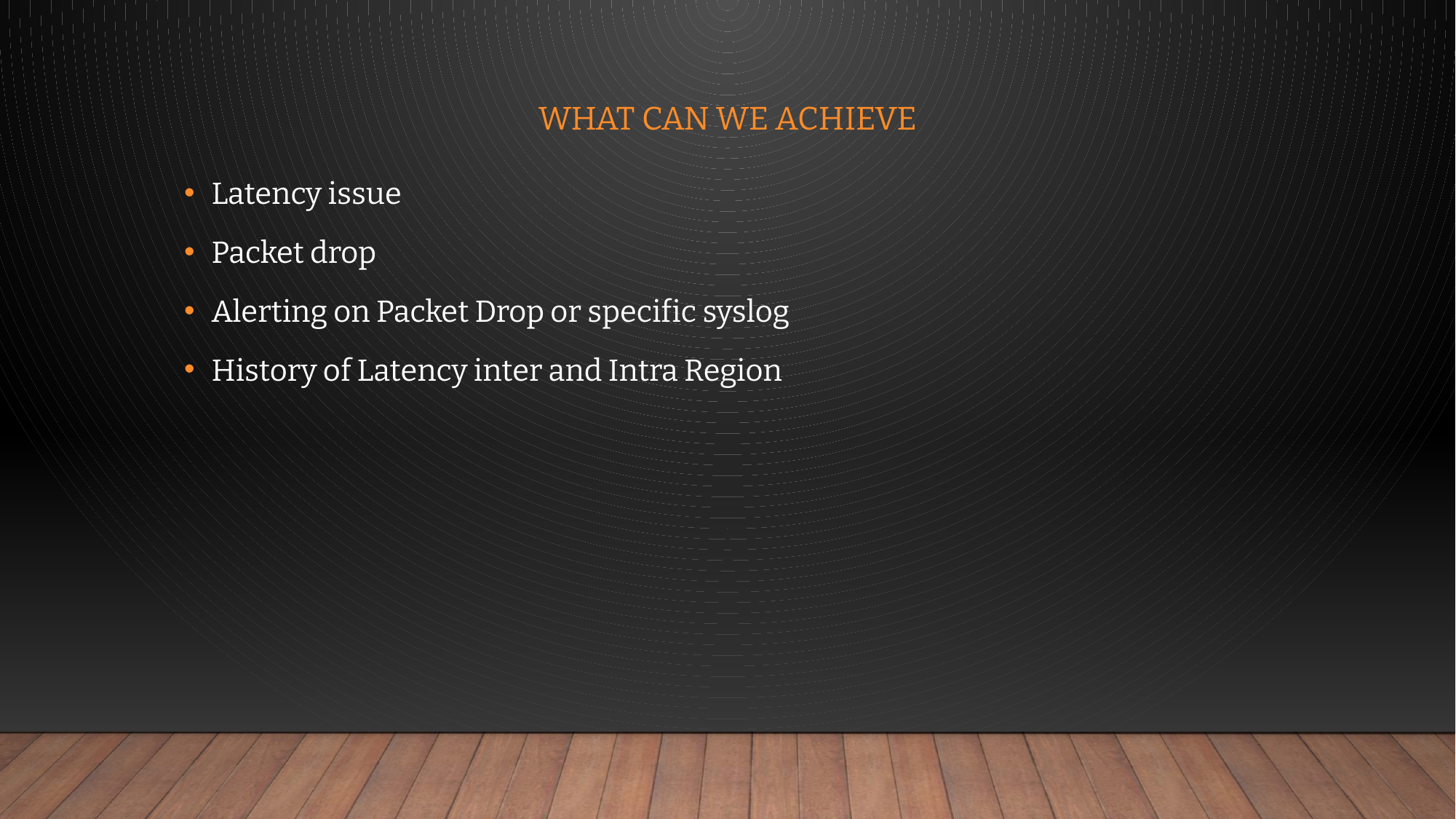

# What can we achieve
Latency issue
Packet drop
Alerting on Packet Drop or specific syslog
History of Latency inter and Intra Region